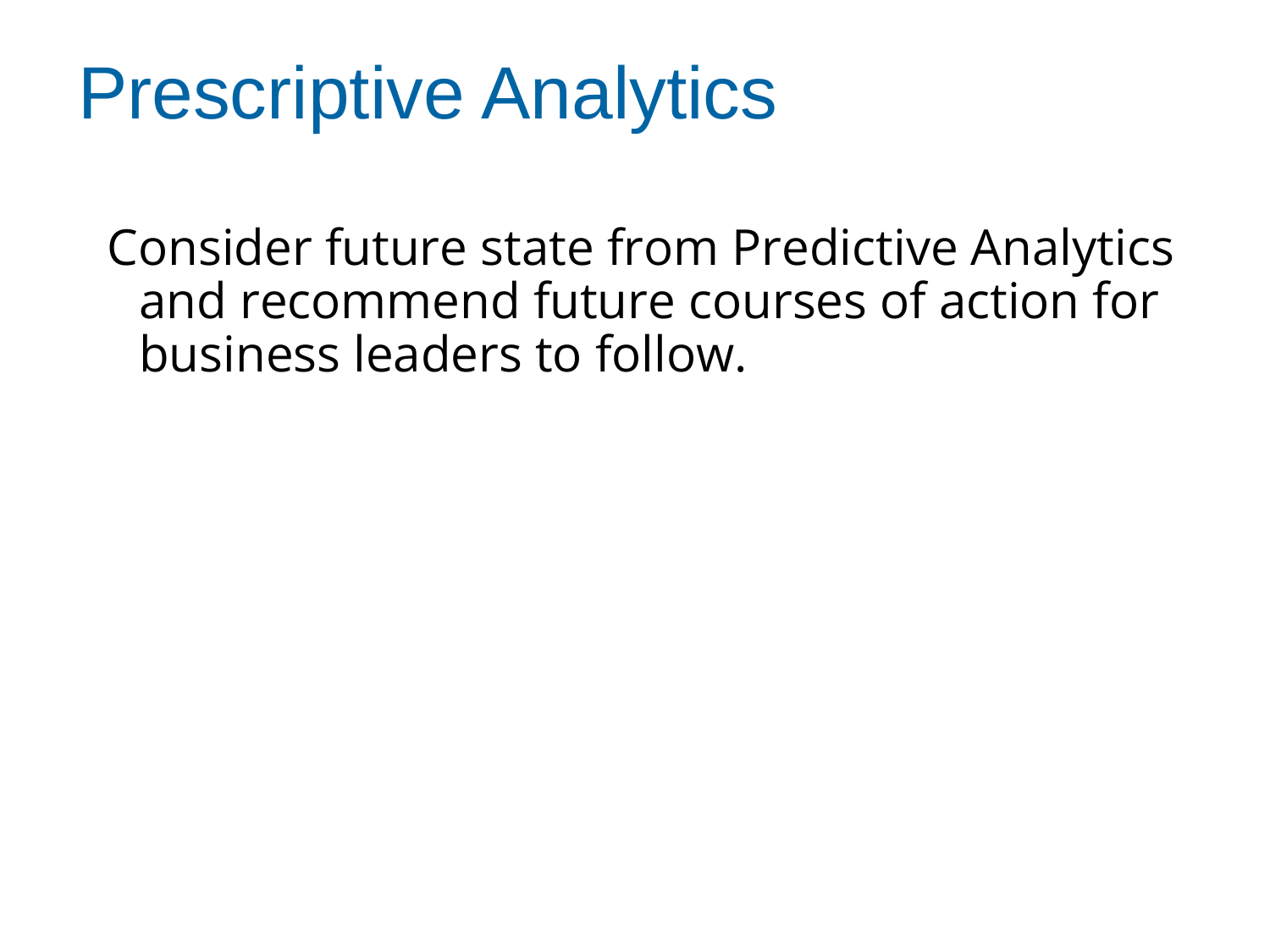

# Prescriptive Analytics

Consider future state from Predictive Analytics and recommend future courses of action for business leaders to follow.